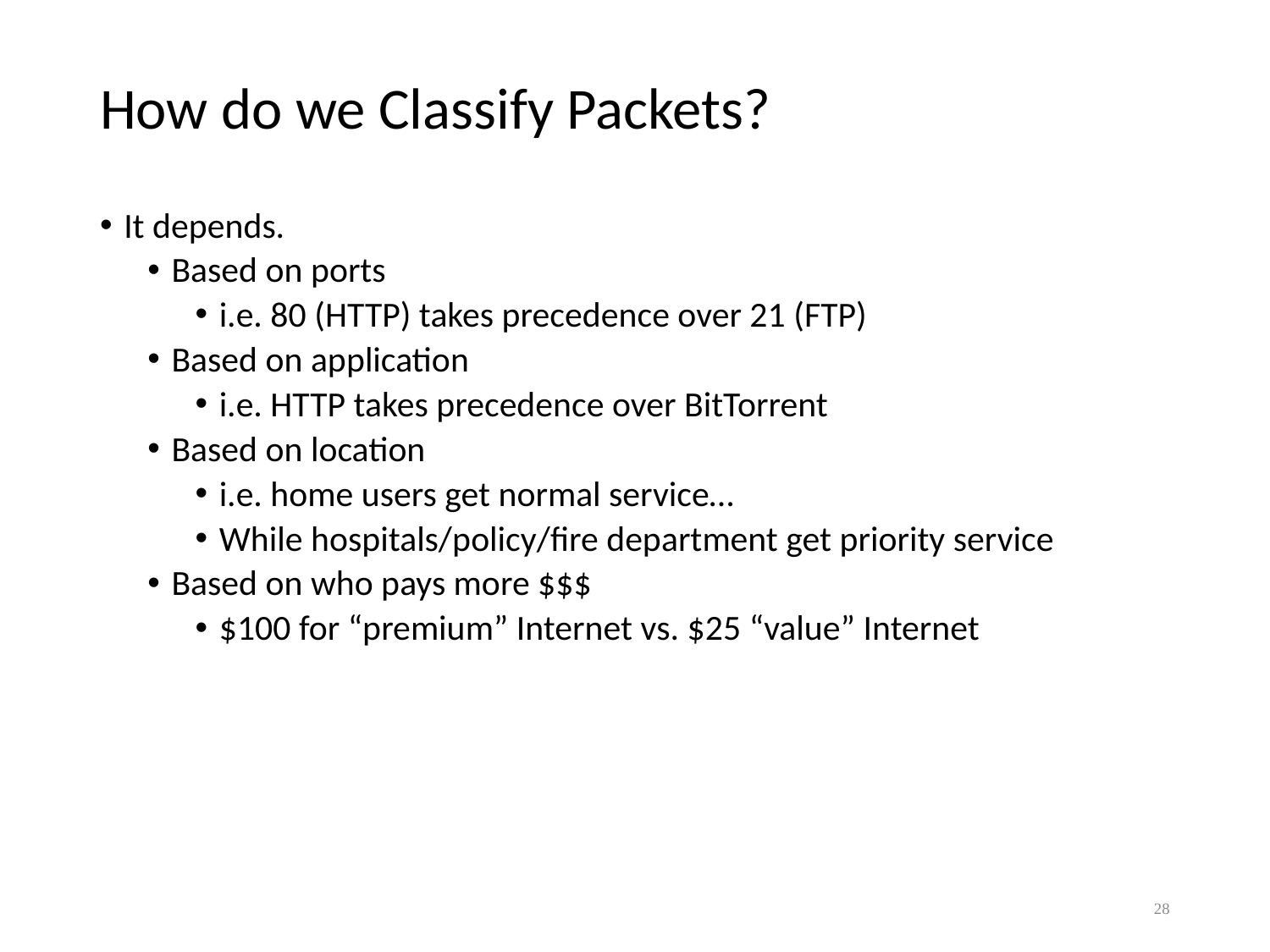

# How do we Classify Packets?
It depends.
Based on ports
i.e. 80 (HTTP) takes precedence over 21 (FTP)
Based on application
i.e. HTTP takes precedence over BitTorrent
Based on location
i.e. home users get normal service…
While hospitals/policy/fire department get priority service
Based on who pays more $$$
$100 for “premium” Internet vs. $25 “value” Internet
28